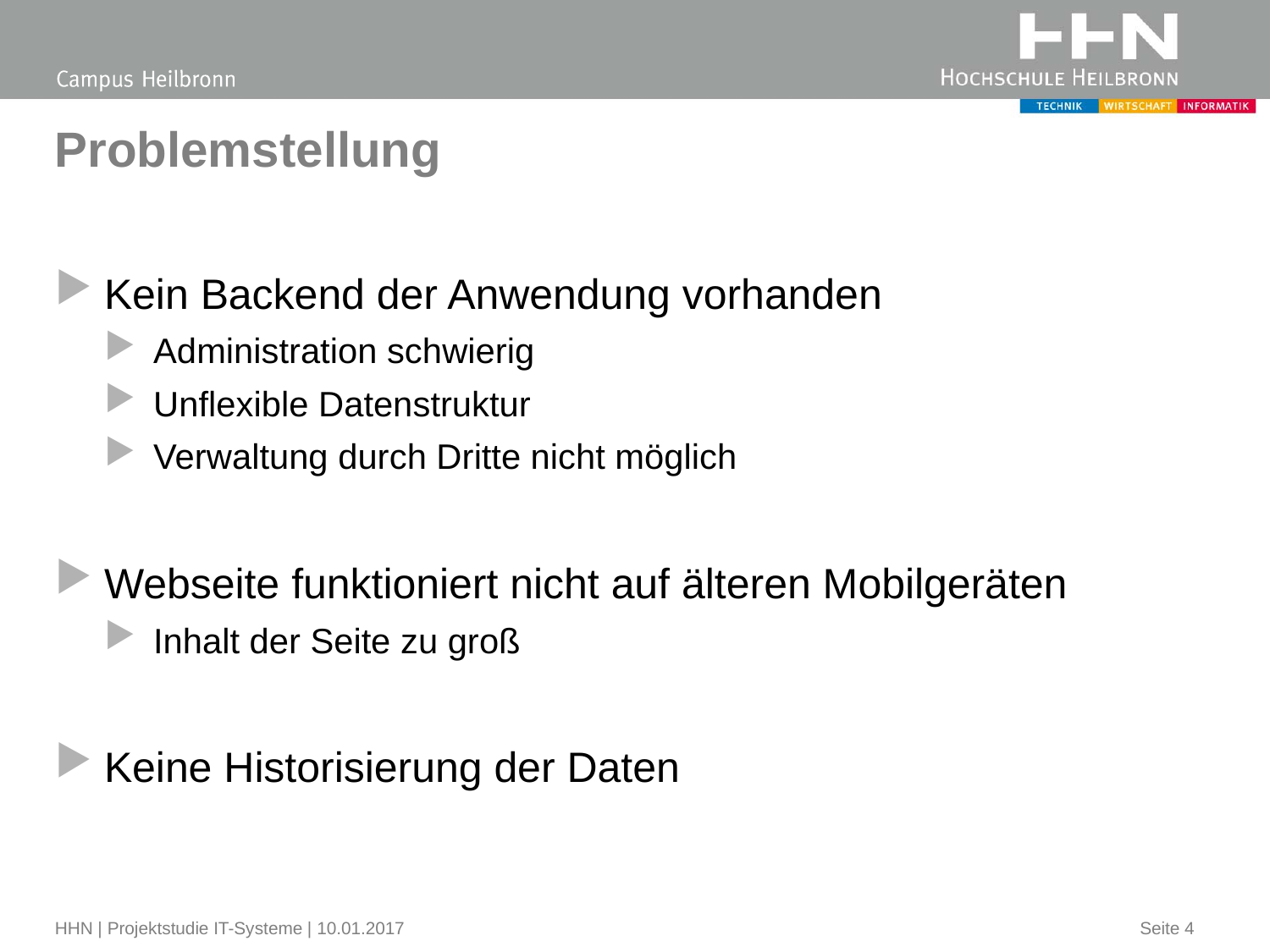

# Problemstellung
Kein Backend der Anwendung vorhanden
Administration schwierig
Unflexible Datenstruktur
Verwaltung durch Dritte nicht möglich

Webseite funktioniert nicht auf älteren Mobilgeräten
Inhalt der Seite zu groß

Keine Historisierung der Daten
HHN | Projektstudie IT-Systeme | 10.01.2017
Seite 4